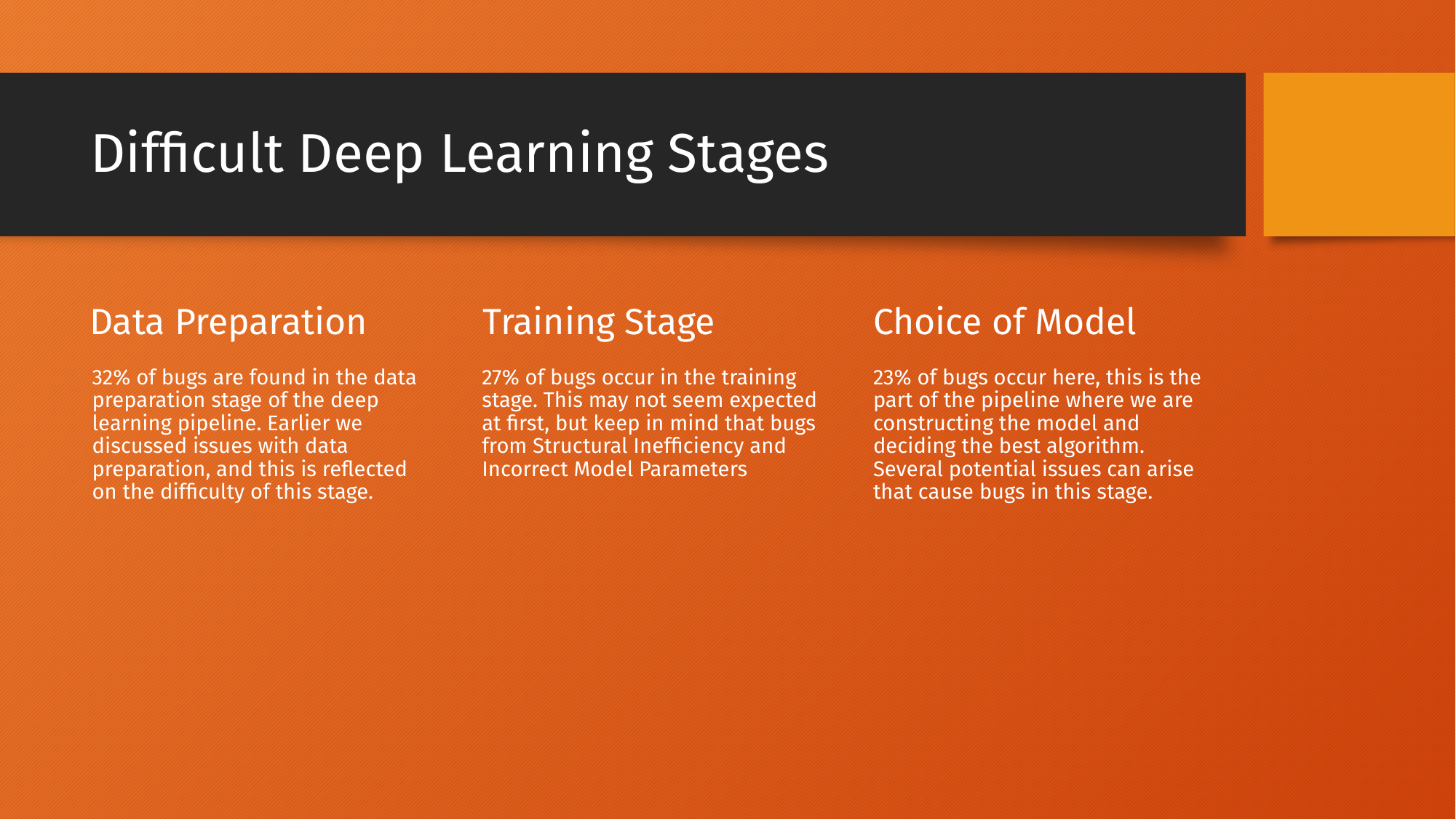

# Difficult Deep Learning Stages
Data Preparation
Training Stage
Choice of Model
32% of bugs are found in the data preparation stage of the deep learning pipeline. Earlier we discussed issues with data preparation, and this is reflected on the difficulty of this stage.
27% of bugs occur in the training stage. This may not seem expected at first, but keep in mind that bugs from Structural Inefficiency and Incorrect Model Parameters
23% of bugs occur here, this is the part of the pipeline where we are constructing the model and deciding the best algorithm. Several potential issues can arise that cause bugs in this stage.